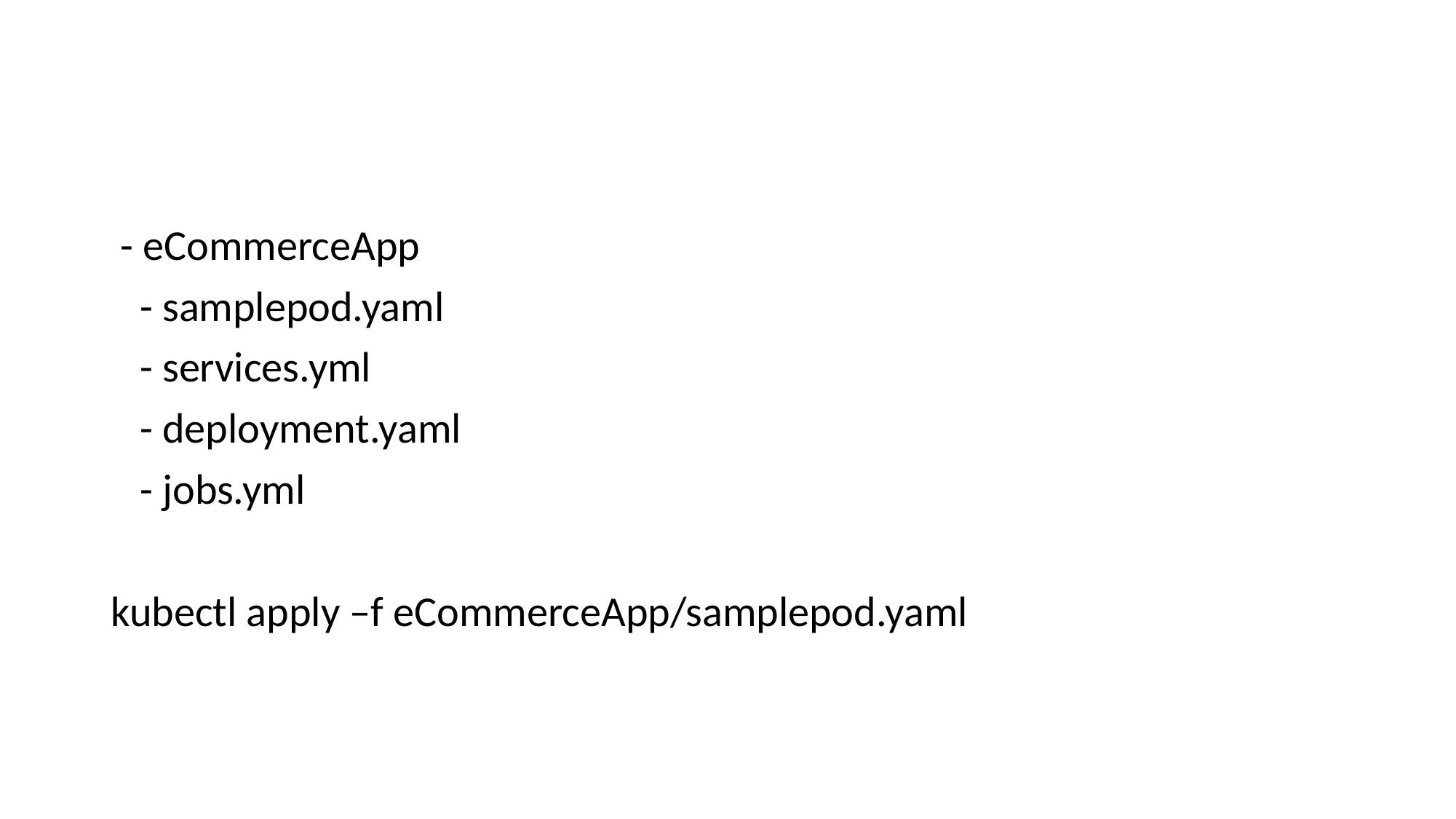

#
 - eCommerceApp
   - samplepod.yaml
   - services.yml
   - deployment.yaml
   - jobs.yml

kubectl apply –f eCommerceApp/samplepod.yaml